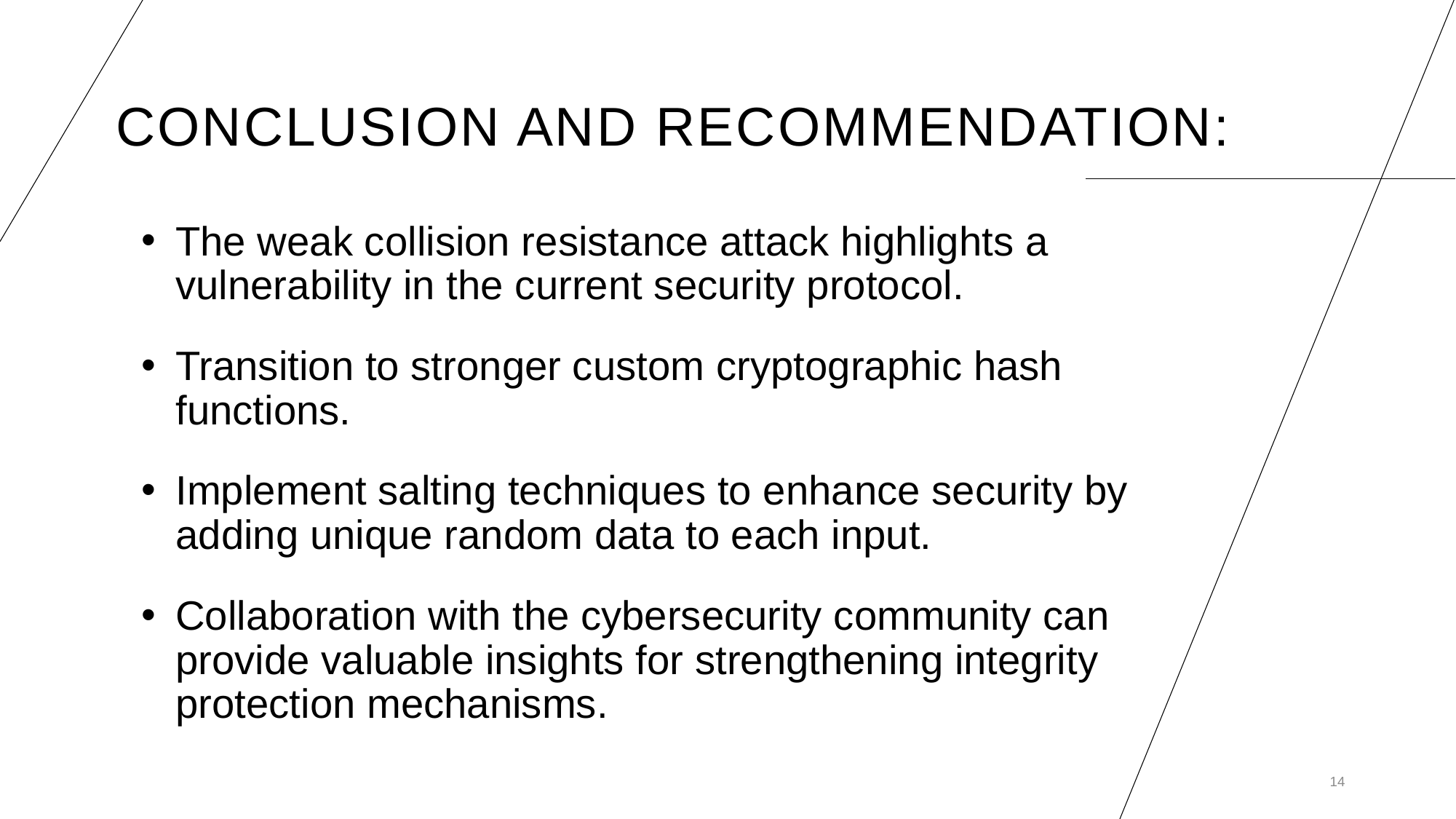

# Conclusion and Recommendation:
The weak collision resistance attack highlights a vulnerability in the current security protocol.
Transition to stronger custom cryptographic hash functions.
Implement salting techniques to enhance security by adding unique random data to each input.
Collaboration with the cybersecurity community can provide valuable insights for strengthening integrity protection mechanisms.
14